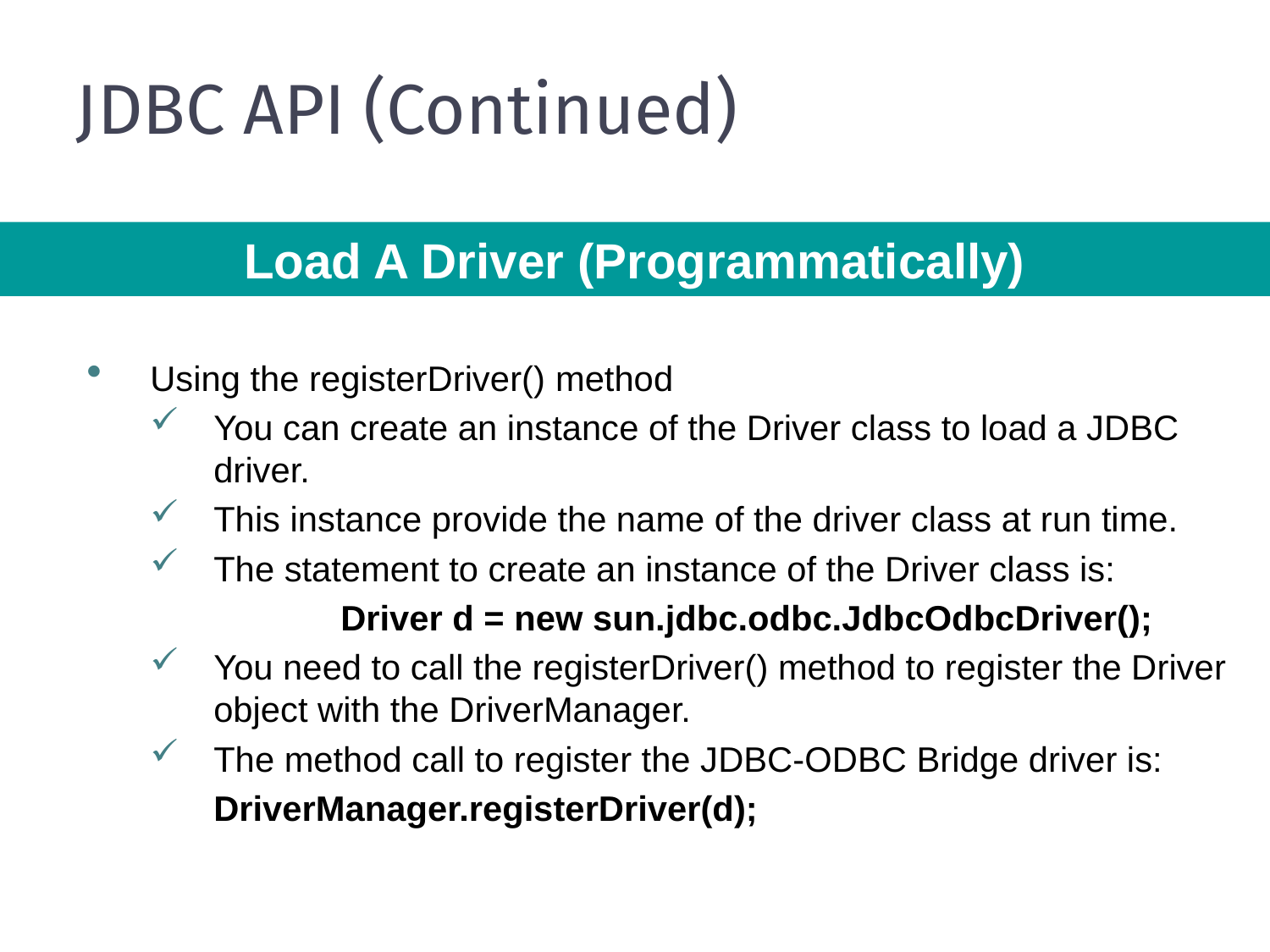

22
# JDBC API (Continued)
Load A Driver (Programmatically)

Using the registerDriver() method
You can create an instance of the Driver class to load a JDBC driver.
This instance provide the name of the driver class at run time.
The statement to create an instance of the Driver class is:
		Driver d = new sun.jdbc.odbc.JdbcOdbcDriver();
You need to call the registerDriver() method to register the Driver object with the DriverManager.
The method call to register the JDBC-ODBC Bridge driver is:
	DriverManager.registerDriver(d);